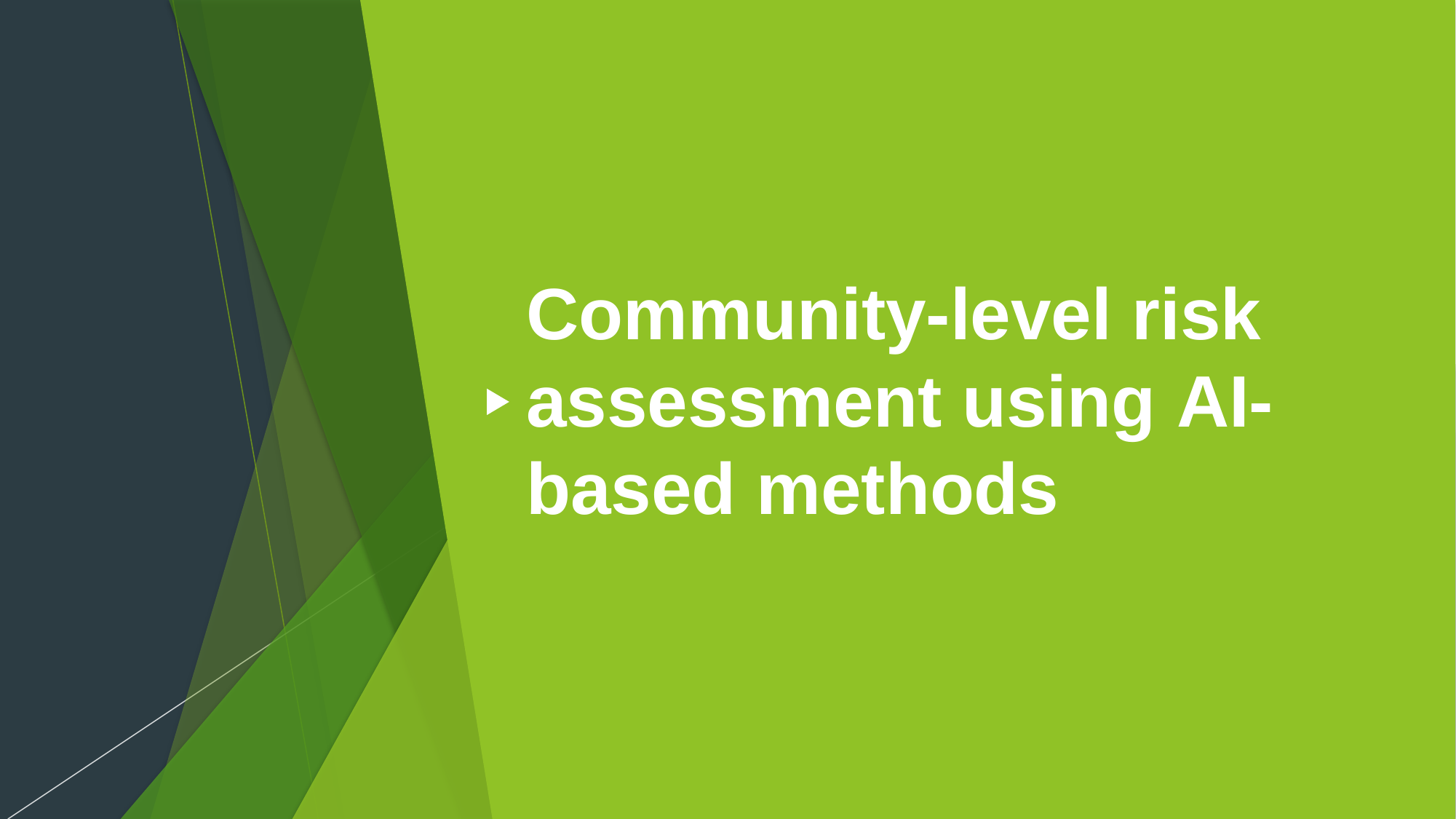

# Community-level risk assessment using AI-based methods